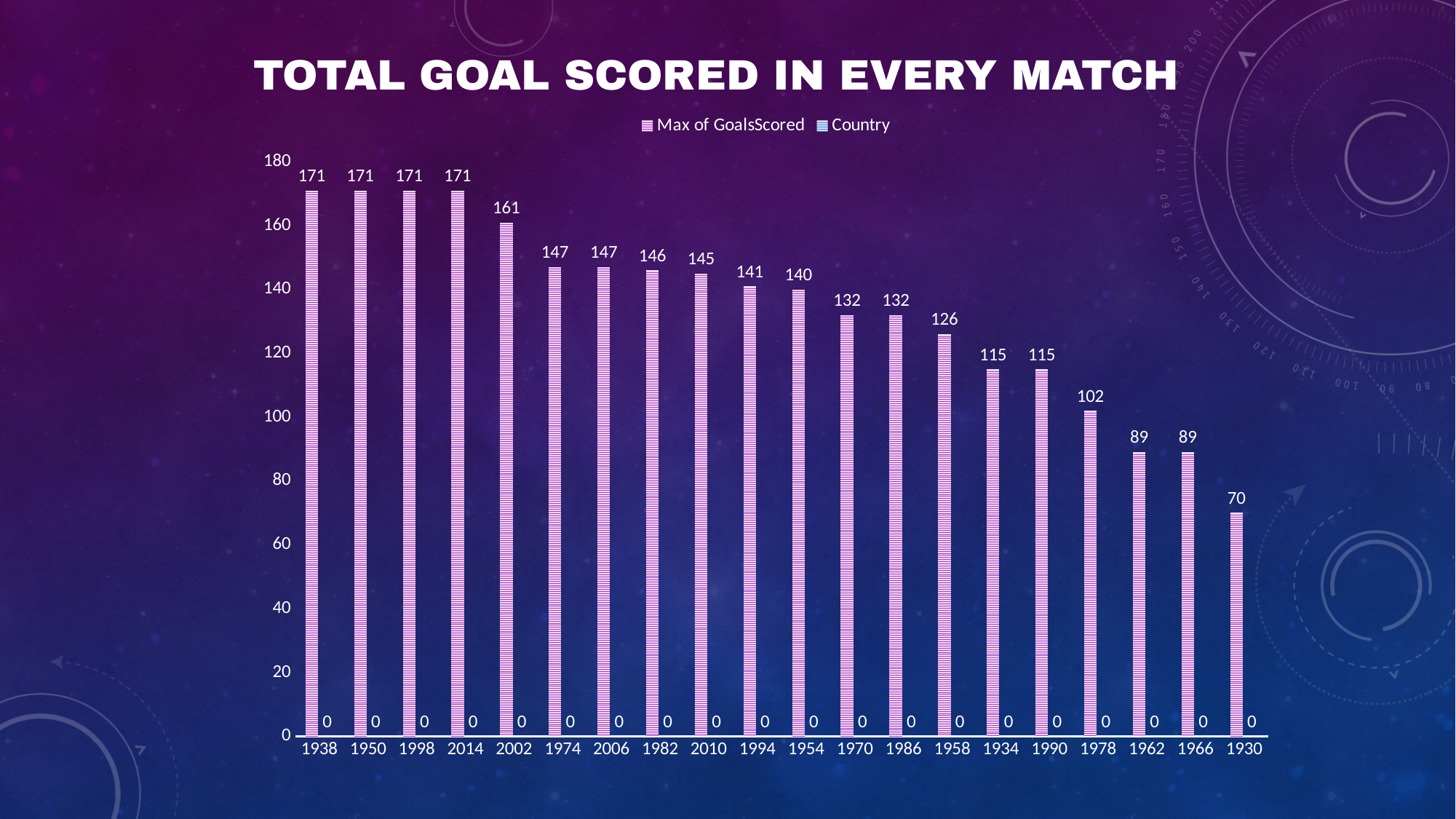

TOTAL GOAL SCORED IN EVERY MATCH

### Chart

| Category | Max of GoalsScored | Country |
|---|---|---|
| 1938 | 171.0 | 0.0 |
| 1950 | 171.0 | 0.0 |
| 1998 | 171.0 | 0.0 |
| 2014 | 171.0 | 0.0 |
| 2002 | 161.0 | 0.0 |
| 1974 | 147.0 | 0.0 |
| 2006 | 147.0 | 0.0 |
| 1982 | 146.0 | 0.0 |
| 2010 | 145.0 | 0.0 |
| 1994 | 141.0 | 0.0 |
| 1954 | 140.0 | 0.0 |
| 1970 | 132.0 | 0.0 |
| 1986 | 132.0 | 0.0 |
| 1958 | 126.0 | 0.0 |
| 1934 | 115.0 | 0.0 |
| 1990 | 115.0 | 0.0 |
| 1978 | 102.0 | 0.0 |
| 1962 | 89.0 | 0.0 |
| 1966 | 89.0 | 0.0 |
| 1930 | 70.0 | 0.0 |